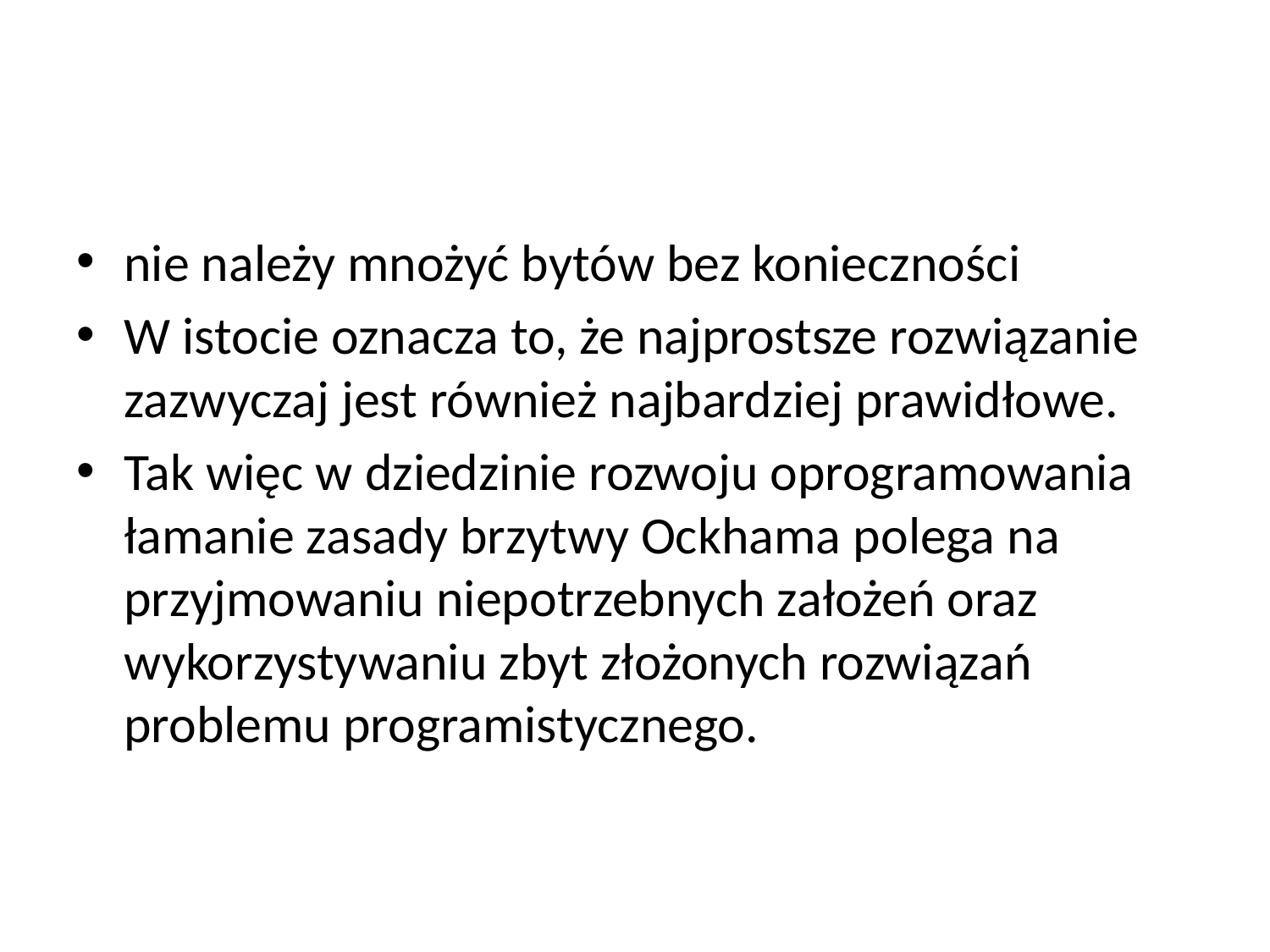

#
nie należy mnożyć bytów bez konieczności
W istocie oznacza to, że najprostsze rozwiązanie zazwyczaj jest również najbardziej prawidłowe.
Tak więc w dziedzinie rozwoju oprogramowania łamanie zasady brzytwy Ockhama polega na przyjmowaniu niepotrzebnych założeń oraz wykorzystywaniu zbyt złożonych rozwiązań problemu programistycznego.